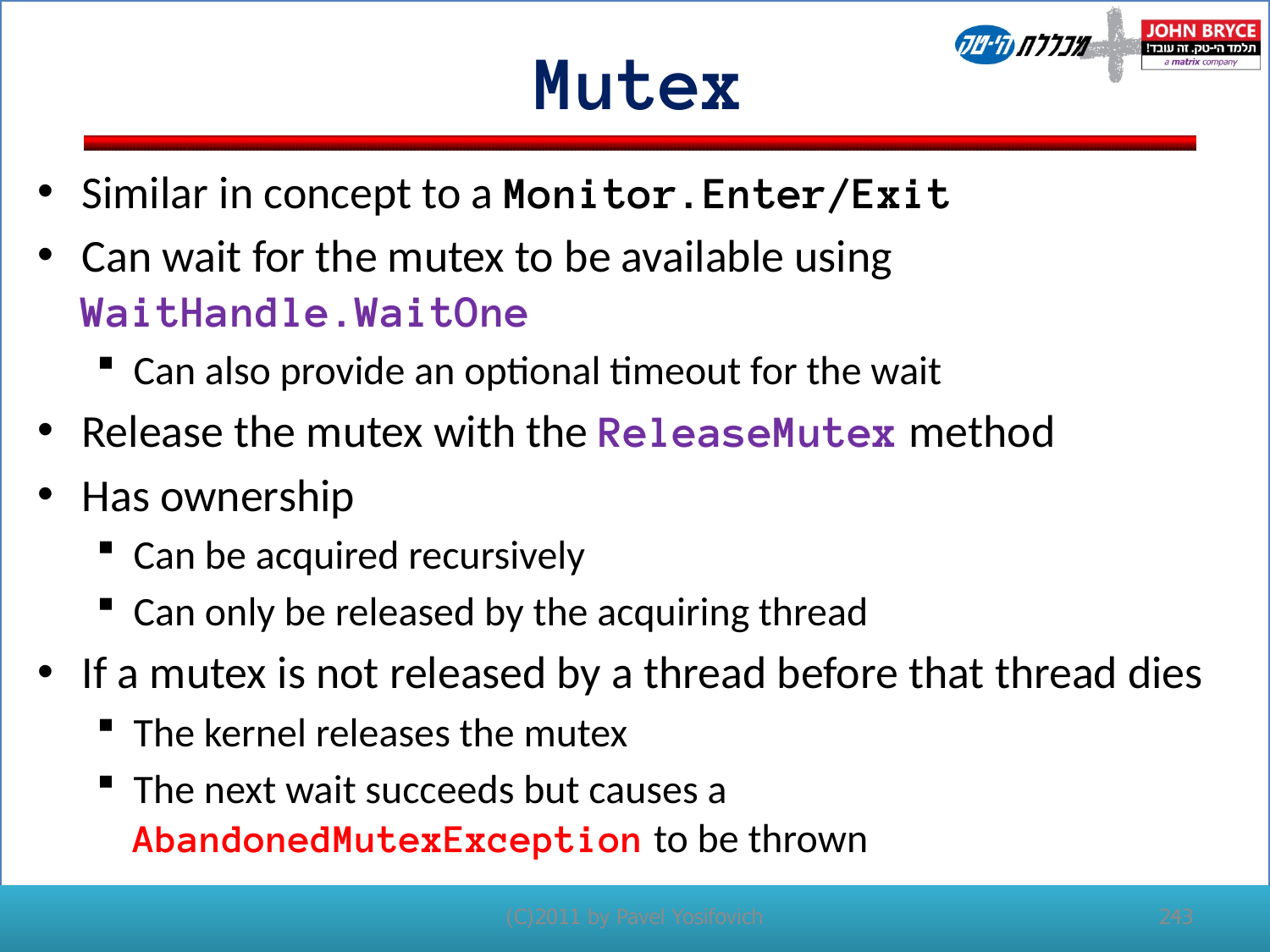

# Mutex
Similar in concept to a Monitor.Enter/Exit
Can wait for the mutex to be available using WaitHandle.WaitOne
Can also provide an optional timeout for the wait
Release the mutex with the ReleaseMutex method
Has ownership
Can be acquired recursively
Can only be released by the acquiring thread
If a mutex is not released by a thread before that thread dies
The kernel releases the mutex
The next wait succeeds but causes a AbandonedMutexException to be thrown
(C)2011 by Pavel Yosifovich
243